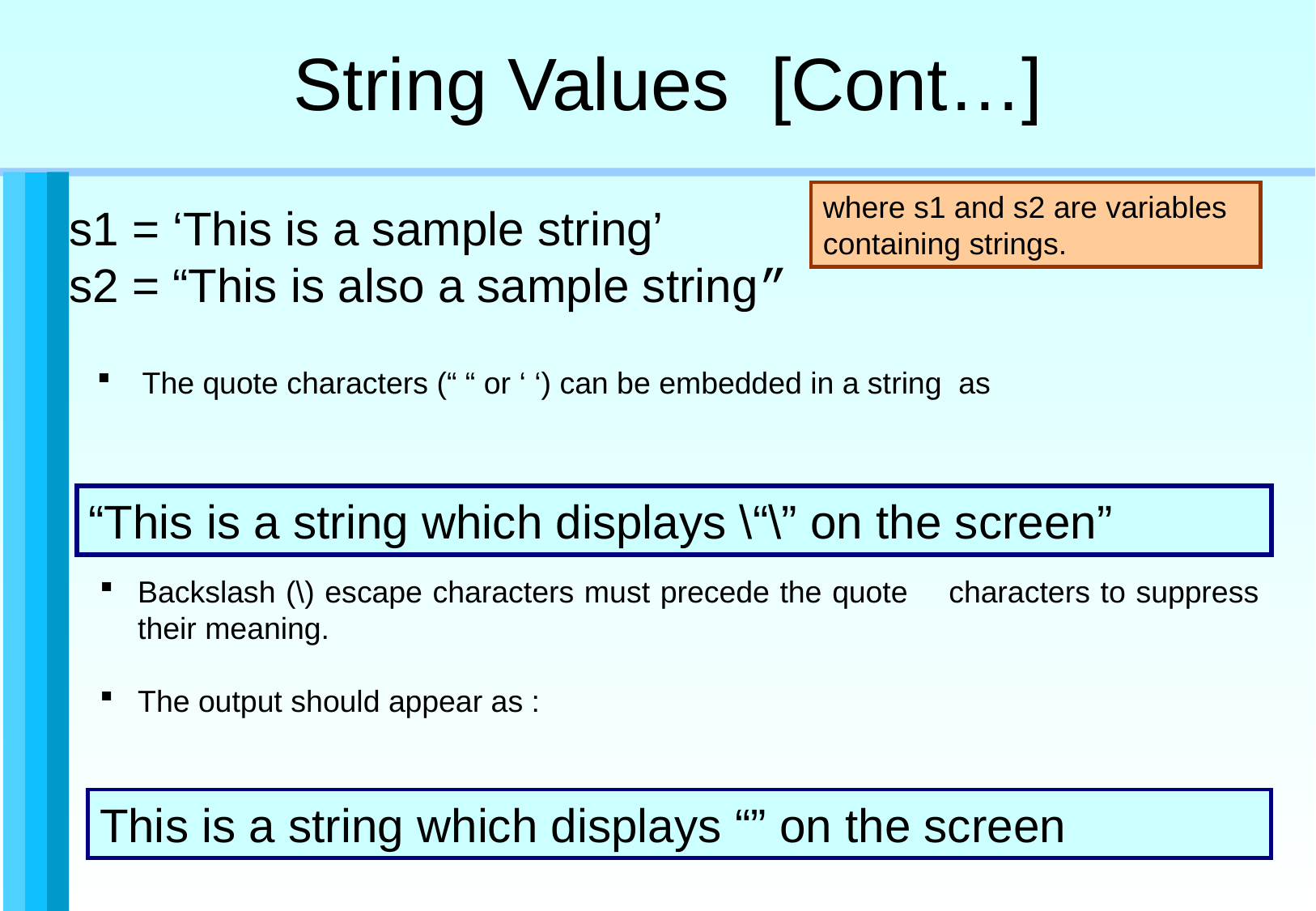

String Values  [Cont…]

where s1 and s2 are variables containing strings.
s1 = ‘This is a sample string’
s2 = “This is also a sample string”
The quote characters (“ “ or ‘ ‘) can be embedded in a string  as
“This is a string which displays \“\” on the screen”
Backslash (\) escape characters must precede the quote    characters to suppress their meaning.

The output should appear as :
This is a string which displays “” on the screen
Programming constructs and functions / 24 of  39